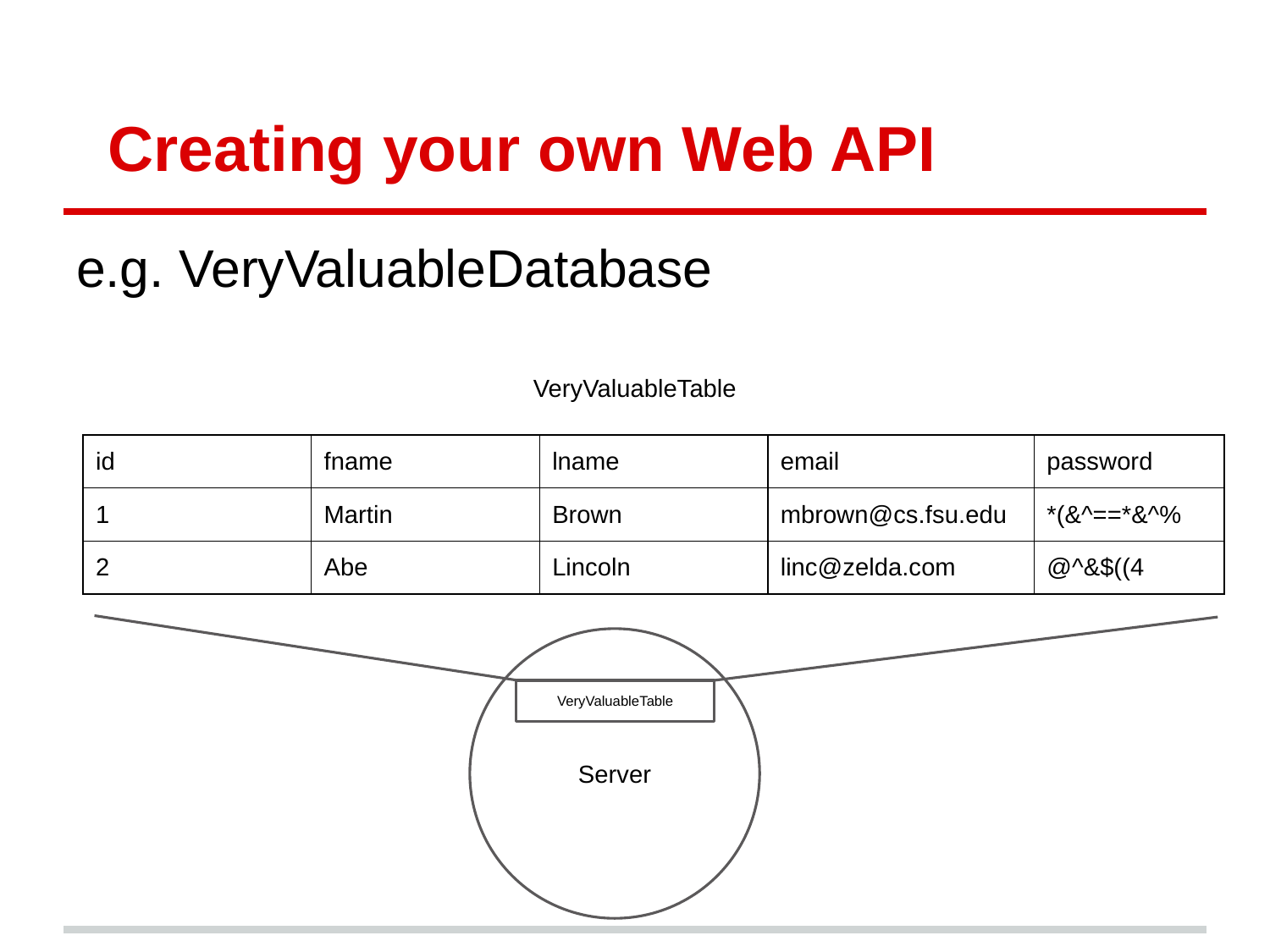

# Creating your own Web API
e.g. VeryValuableDatabase
VeryValuableTable
| id | fname | lname | email | password |
| --- | --- | --- | --- | --- |
| 1 | Martin | Brown | mbrown@cs.fsu.edu | \*(&^==\*&^% |
| 2 | Abe | Lincoln | linc@zelda.com | @^&$((4 |
Server
VeryValuableTable